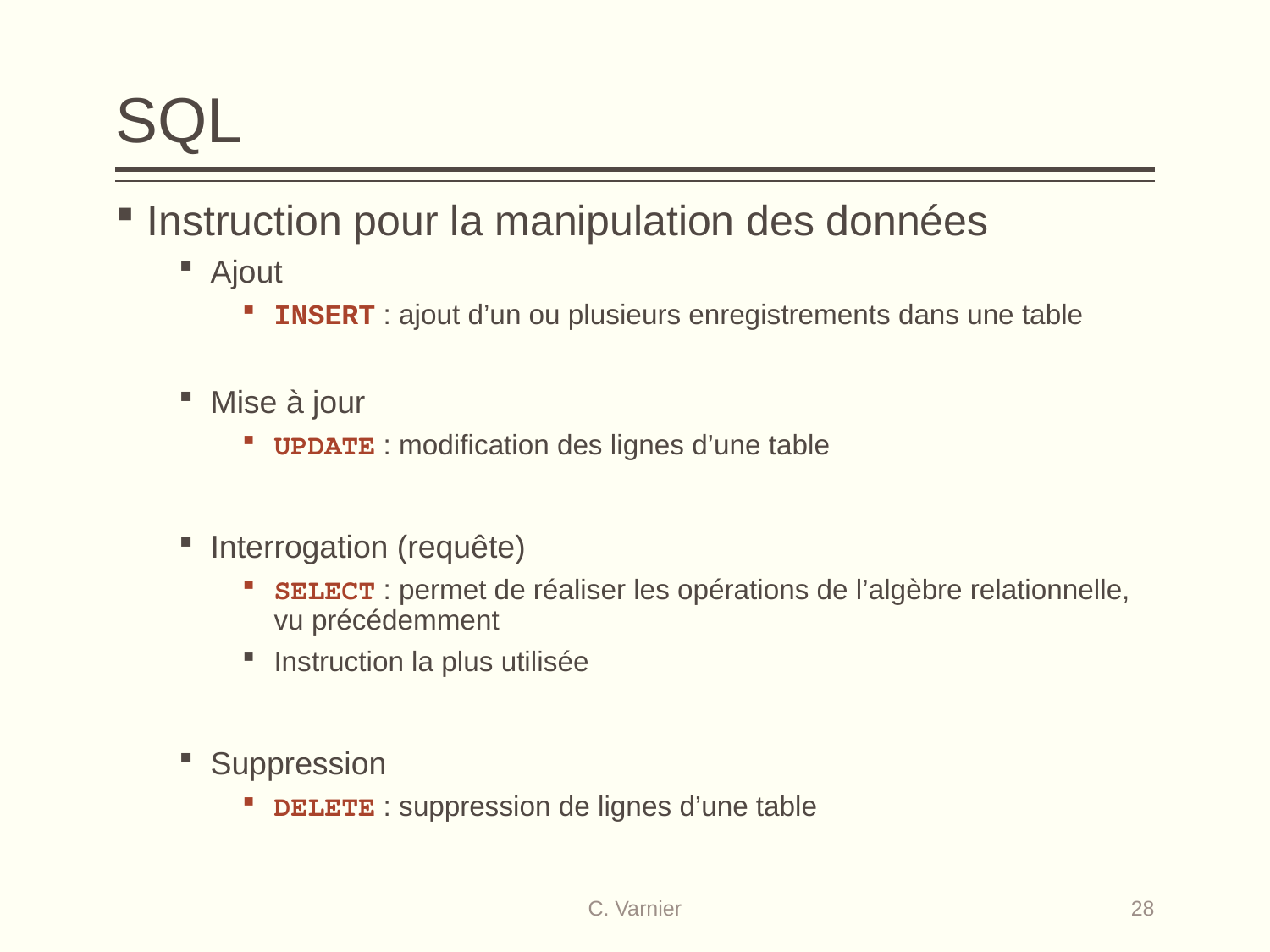

# SQL
Instruction pour la manipulation des données
Ajout
INSERT : ajout d’un ou plusieurs enregistrements dans une table

Mise à jour
UPDATE : modification des lignes d’une table

Interrogation (requête)
SELECT : permet de réaliser les opérations de l’algèbre relationnelle, vu précédemment
Instruction la plus utilisée

Suppression
DELETE : suppression de lignes d’une table

C. Varnier
28